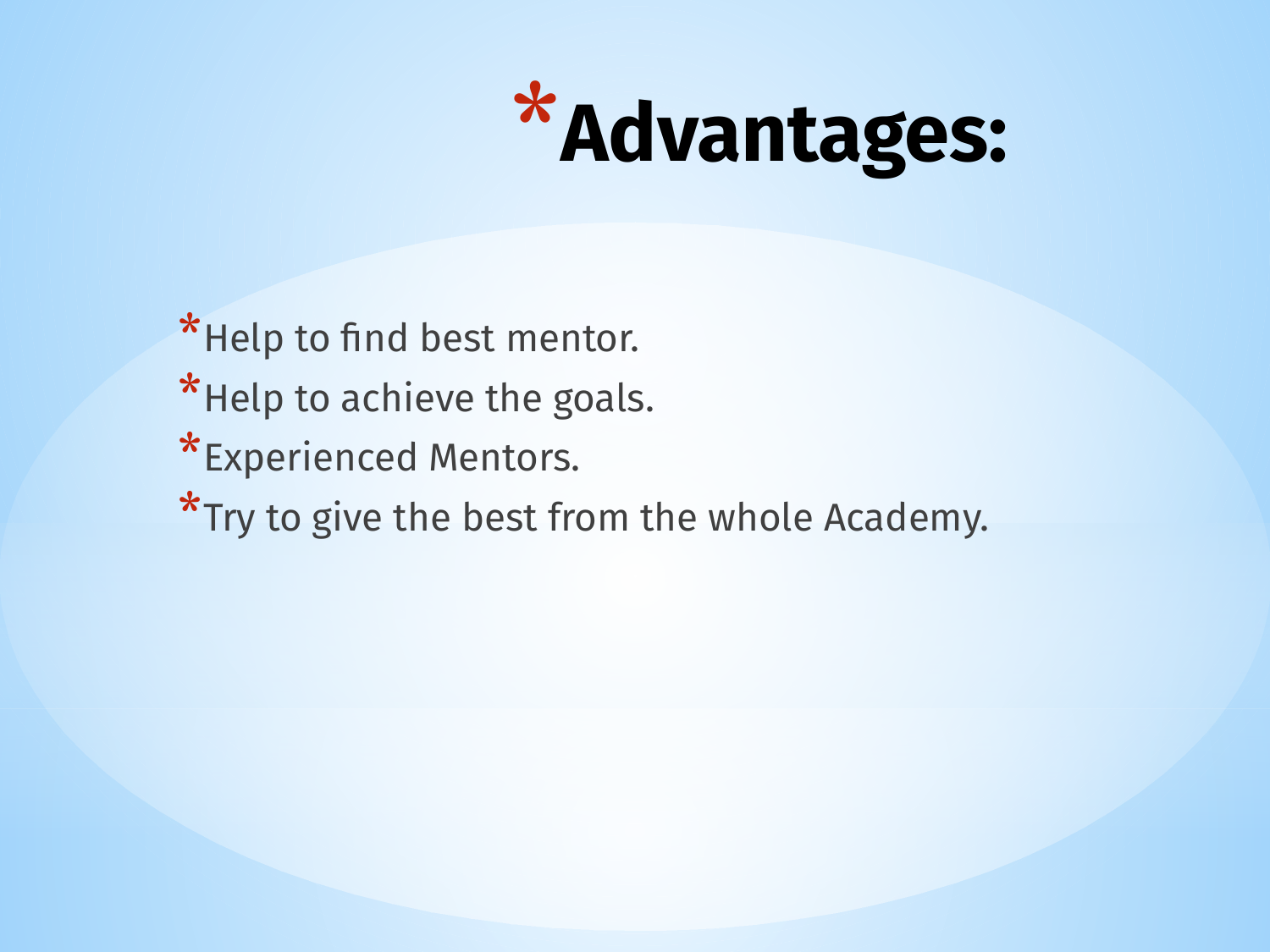

# Advantages:
Help to find best mentor.
Help to achieve the goals.
Experienced Mentors.
Try to give the best from the whole Academy.